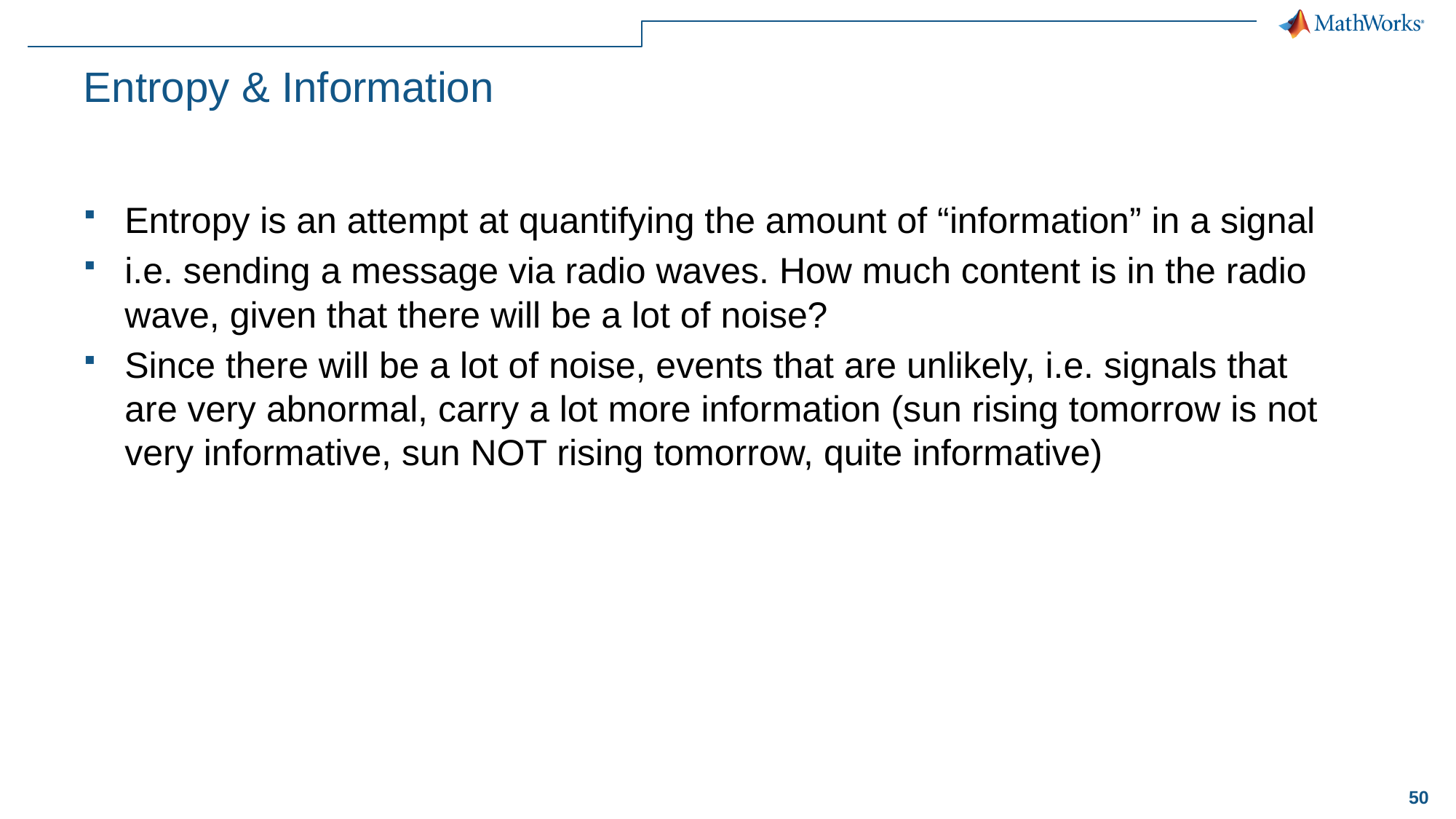

# Entropy & Information
Entropy is an attempt at quantifying the amount of “information” in a signal
i.e. sending a message via radio waves. How much content is in the radio wave, given that there will be a lot of noise?
Since there will be a lot of noise, events that are unlikely, i.e. signals that are very abnormal, carry a lot more information (sun rising tomorrow is not very informative, sun NOT rising tomorrow, quite informative)